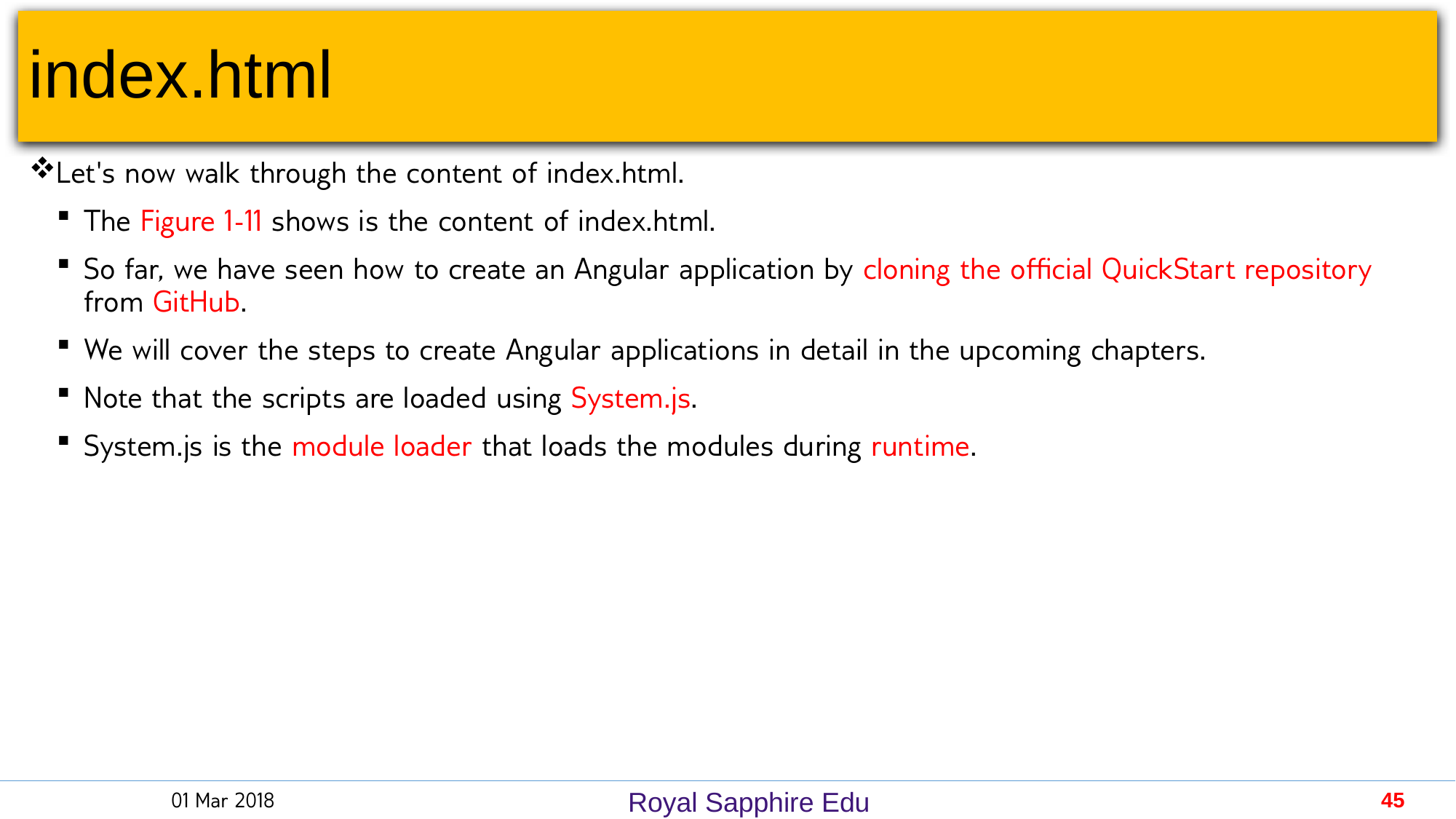

# index.html
Let's now walk through the content of index.html.
The Figure 1-11 shows is the content of index.html.
So far, we have seen how to create an Angular application by cloning the official QuickStart repository from GitHub.
We will cover the steps to create Angular applications in detail in the upcoming chapters.
Note that the scripts are loaded using System.js.
System.js is the module loader that loads the modules during runtime.
01 Mar 2018
45